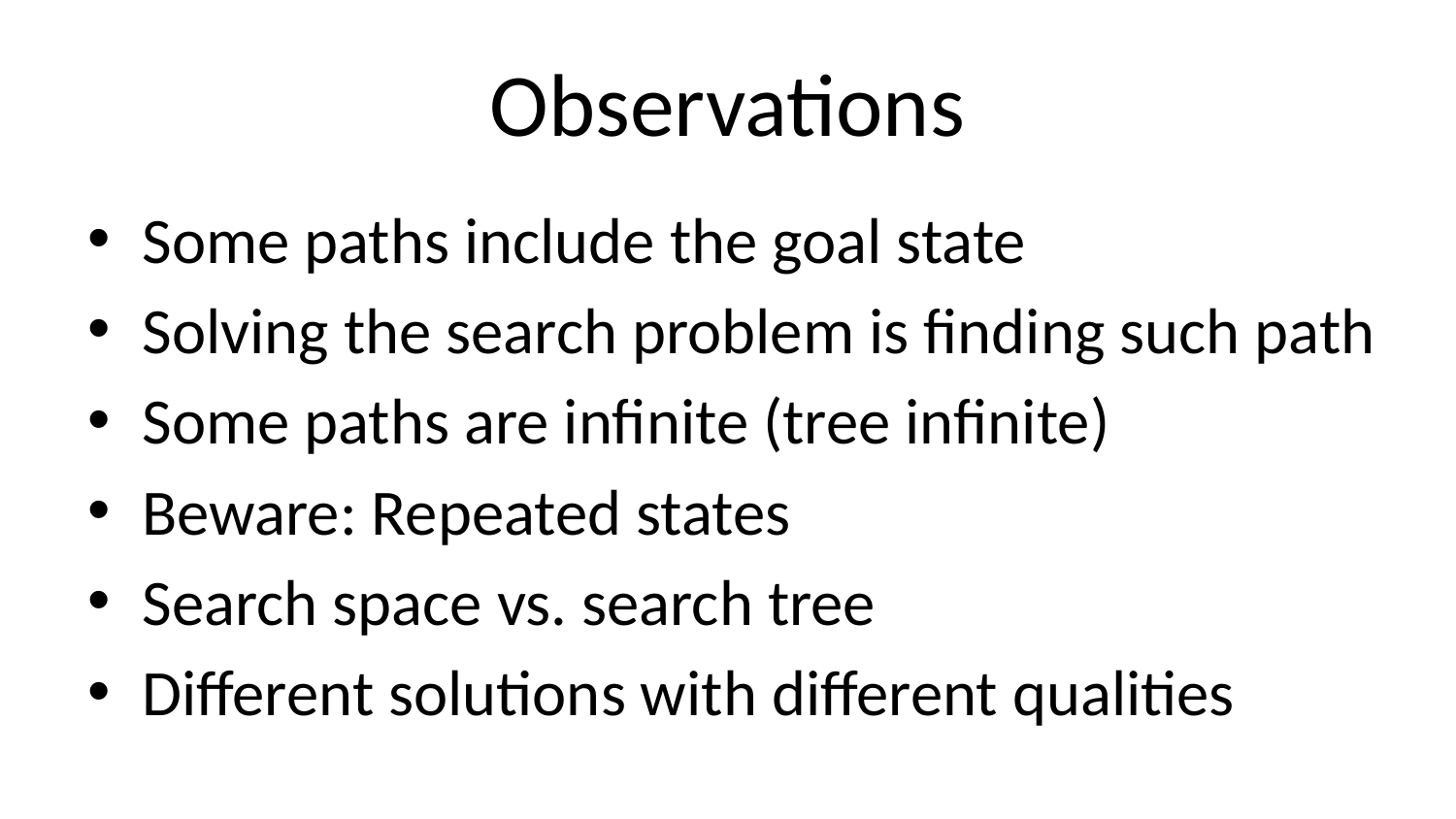

# Observations
Some paths include the goal state
Solving the search problem is finding such path
Some paths are infinite (tree infinite)
Beware: Repeated states
Search space vs. search tree
Different solutions with different qualities